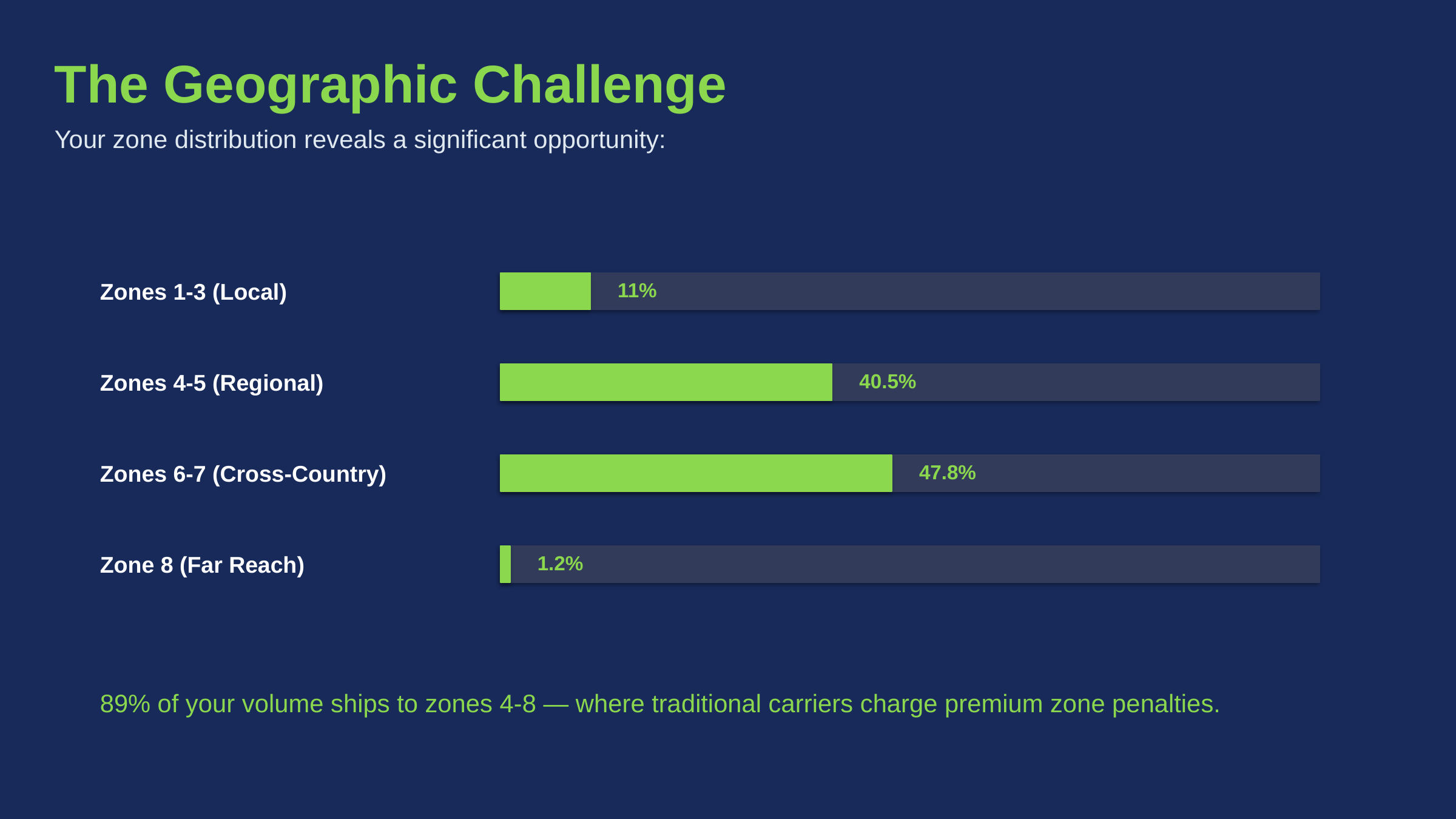

The Geographic Challenge
Your zone distribution reveals a significant opportunity:
Zones 1-3 (Local)

11%
Zones 4-5 (Regional)

40.5%
Zones 6-7 (Cross-Country)

47.8%
Zone 8 (Far Reach)

1.2%
89% of your volume ships to zones 4-8 — where traditional carriers charge premium zone penalties.